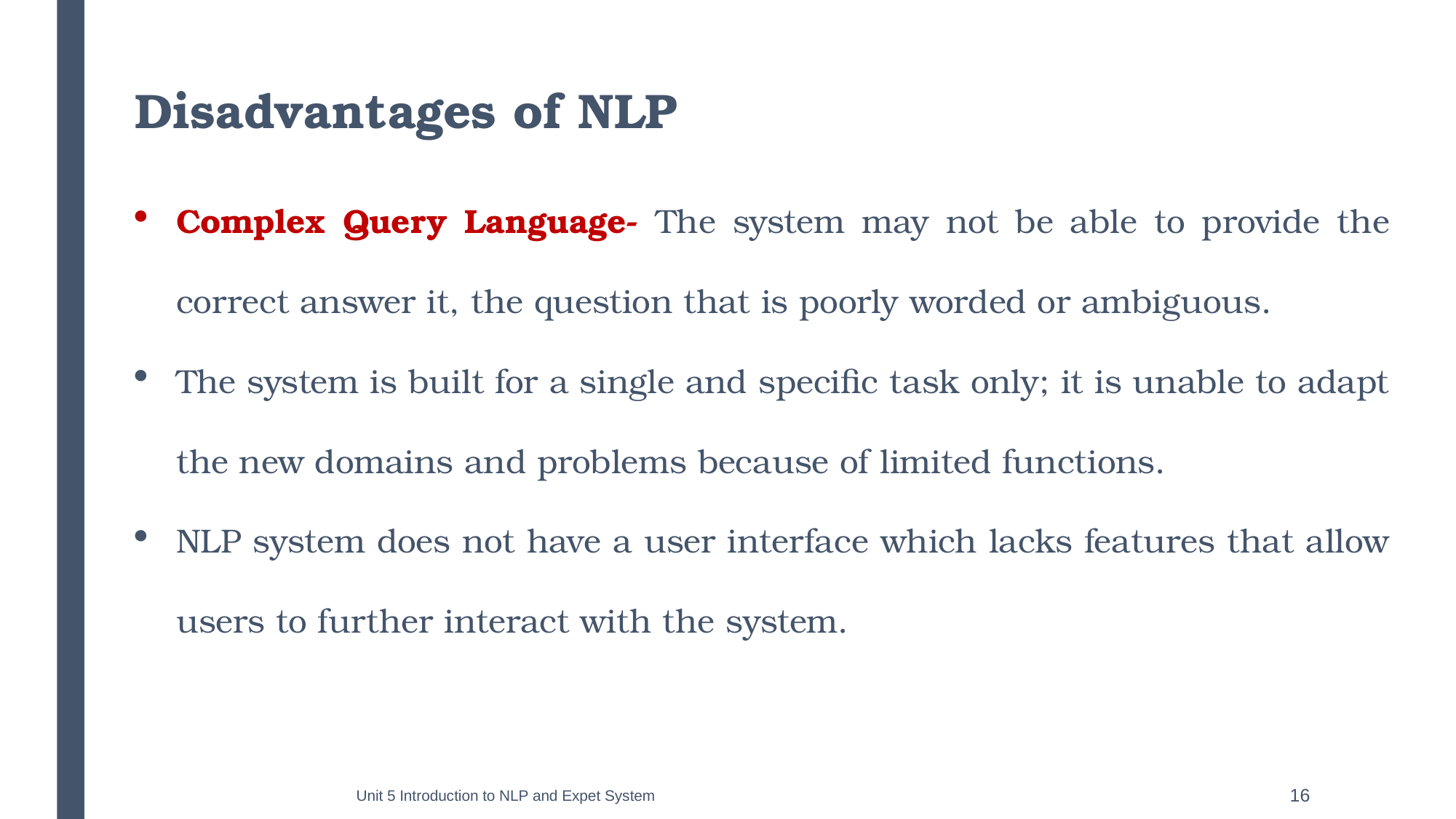

# Disadvantages of NLP
Complex Query Language- The system may not be able to provide the correct answer it, the question that is poorly worded or ambiguous.
The system is built for a single and specific task only; it is unable to adapt the new domains and problems because of limited functions.
NLP system does not have a user interface which lacks features that allow users to further interact with the system.
Unit 5 Introduction to NLP and Expet System
16